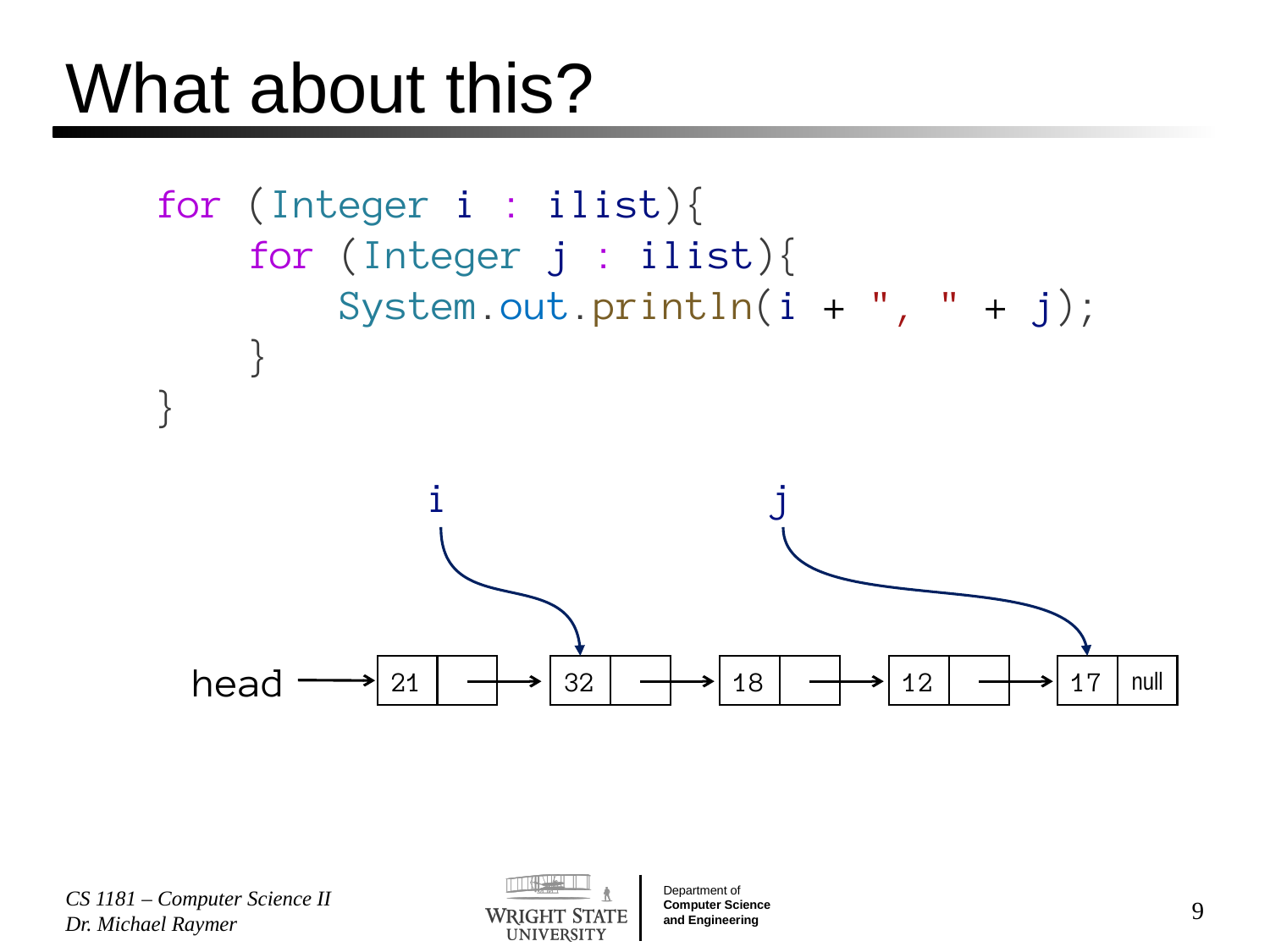

# What about this?
for (Integer i : ilist){
    for (Integer j : ilist){
        System.out.println(i + ", " + j);
    }
}
i
j
head
21

32

18

12

17
null
CS 1181 – Computer Science II    Dr. Michael Raymer
9